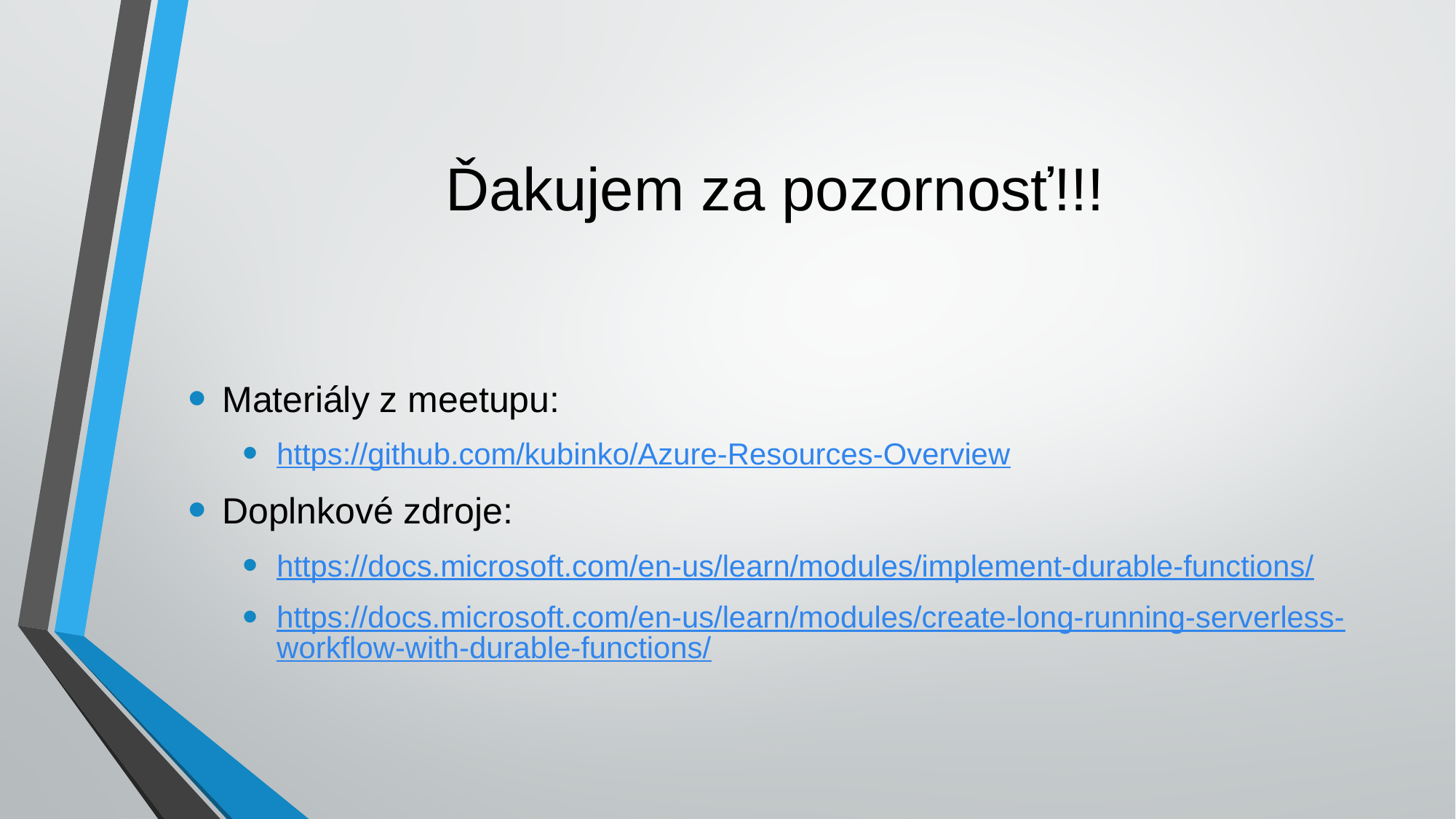

# Ďakujem za pozornosť!!!
Materiály z meetupu:
https://github.com/kubinko/Azure-Resources-Overview
Doplnkové zdroje:
https://docs.microsoft.com/en-us/learn/modules/implement-durable-functions/
https://docs.microsoft.com/en-us/learn/modules/create-long-running-serverless-workflow-with-durable-functions/